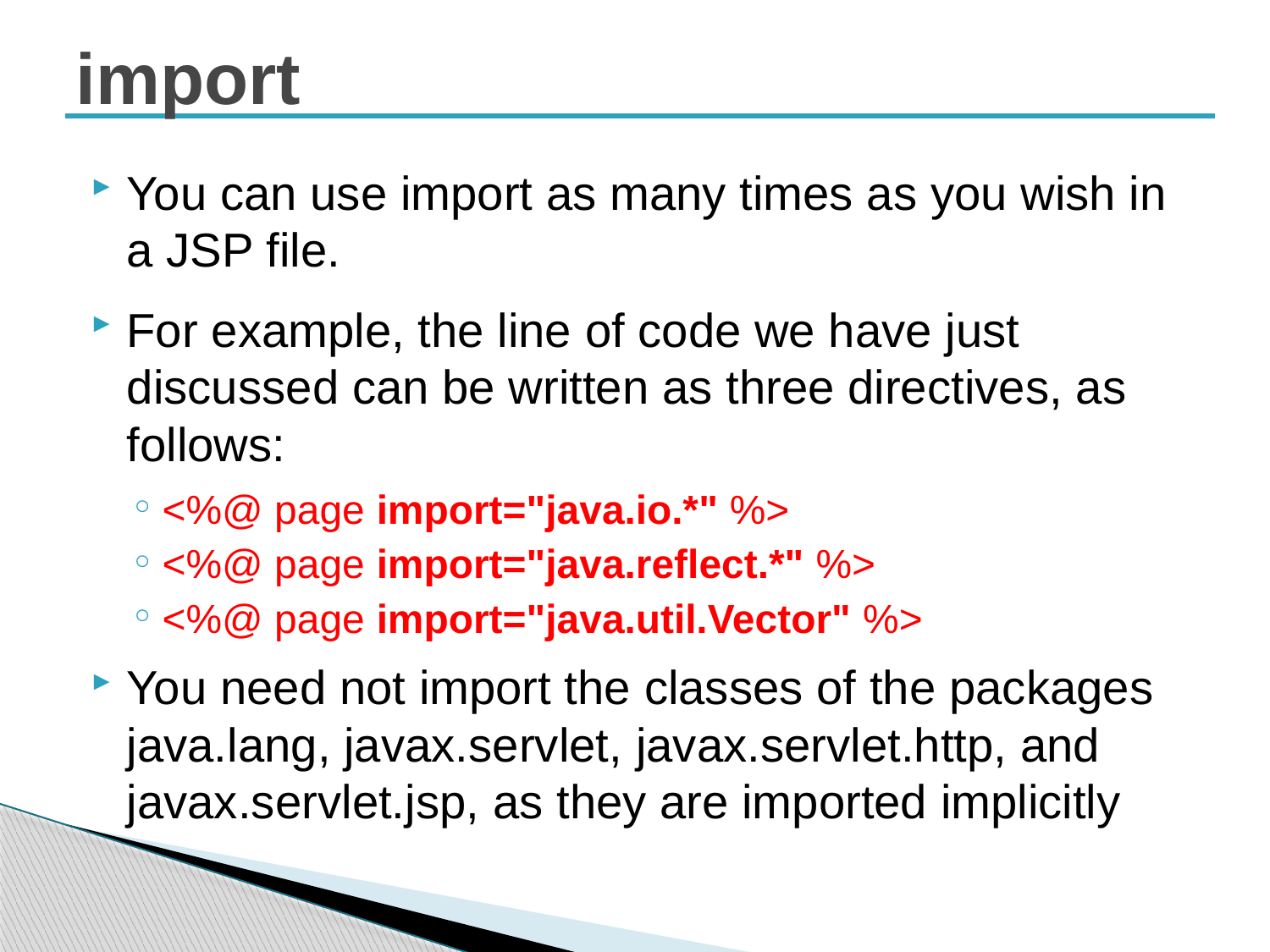

# import
You can use import as many times as you wish in a JSP file.
For example, the line of code we have just discussed can be written as three directives, as follows:
<%@ page import="java.io.*" %>
<%@ page import="java.reflect.*" %>
<%@ page import="java.util.Vector" %>
You need not import the classes of the packages java.lang, javax.servlet, javax.servlet.http, and javax.servlet.jsp, as they are imported implicitly